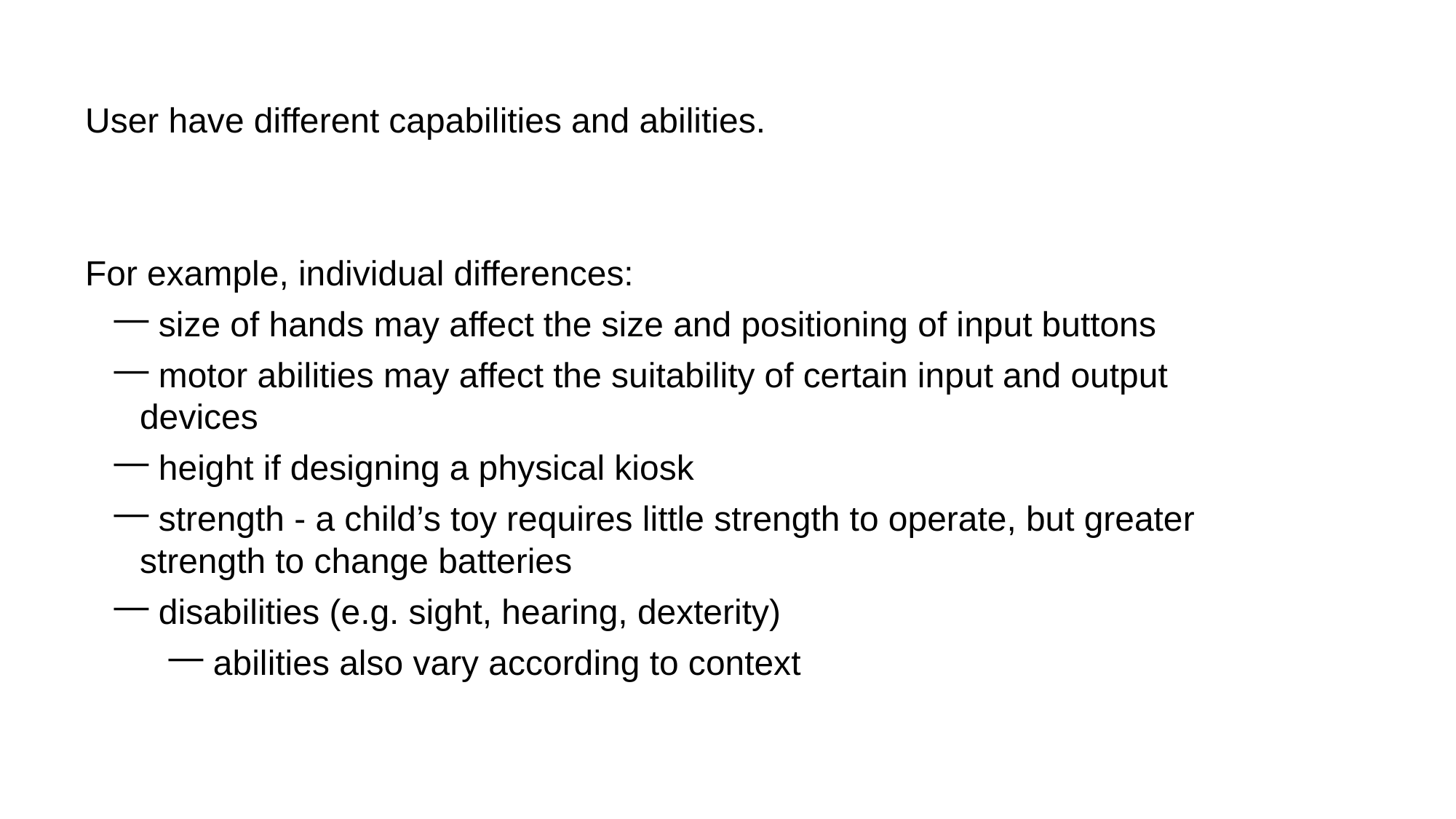

User have different capabilities and abilities.

For example, individual differences:
 size of hands may affect the size and positioning of input buttons
 motor abilities may affect the suitability of certain input and output devices
 height if designing a physical kiosk
 strength - a child’s toy requires little strength to operate, but greater strength to change batteries
 disabilities (e.g. sight, hearing, dexterity)
 abilities also vary according to context